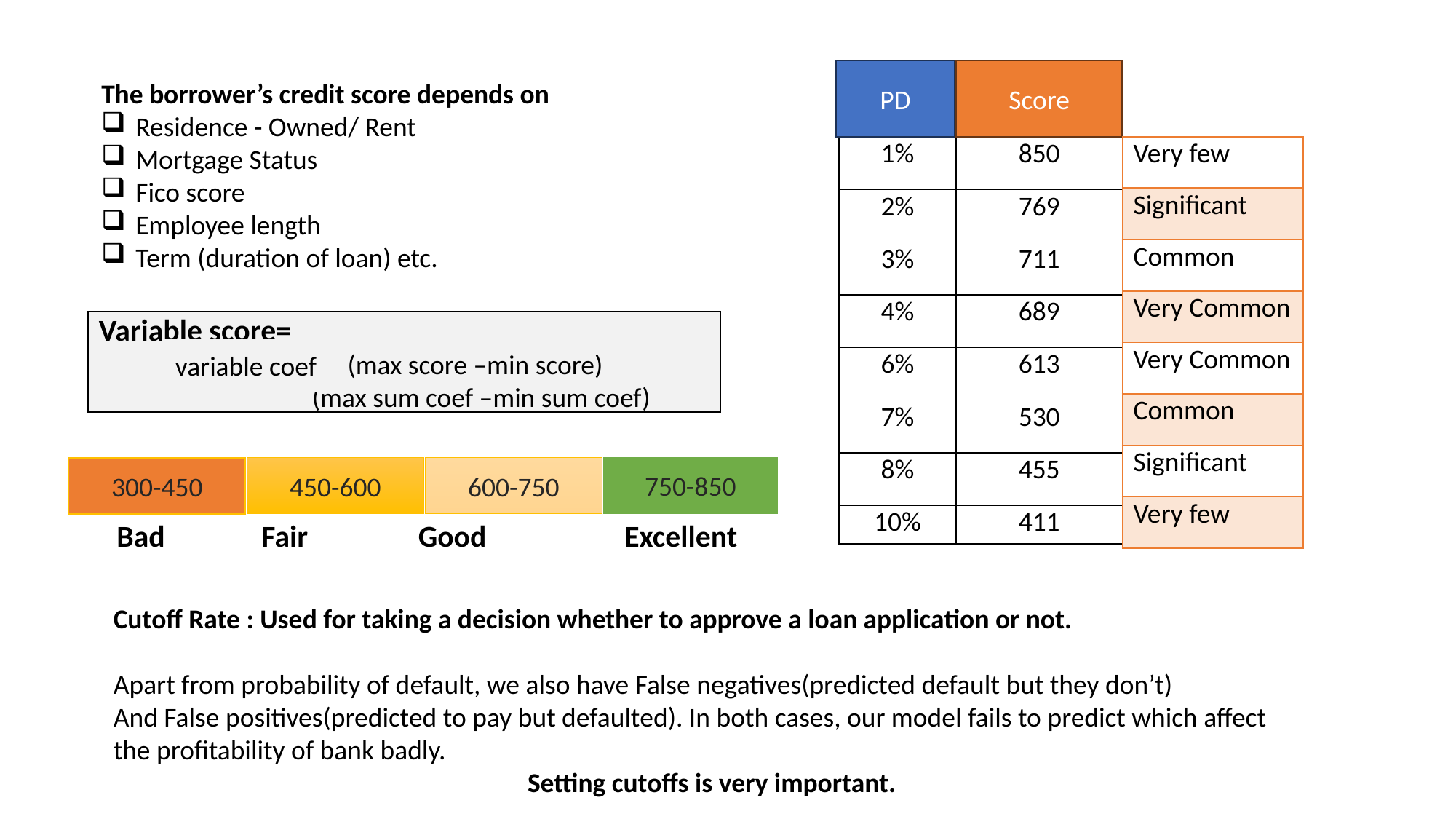

The borrower’s credit score depends on
Residence - Owned/ Rent
Mortgage Status
Fico score
Employee length
Term (duration of loan) etc.
PD
Score
| Very few |
| --- |
| Significant |
| Common |
| Very Common |
| Very Common |
| Common |
| Significant |
| Very few |
| 1% | 850 |
| --- | --- |
| 2% | 769 |
| 3% | 711 |
| 4% | 689 |
| 6% | 613 |
| 7% | 530 |
| 8% | 455 |
| 10% | 411 |
Variable score=
                       (max score –min score)
                         (max sum coef –min sum coef)
variable coef
750-850
600-750
450-600
300-450
   Bad              Fair                Good                    Excellent
Cutoff Rate : Used for taking a decision whether to approve a loan application or not.

Apart from probability of default, we also have False negatives(predicted default but they don’t)
And False positives(predicted to pay but defaulted). In both cases, our model fails to predict which affect the profitability of bank badly.
Setting cutoffs is very important.